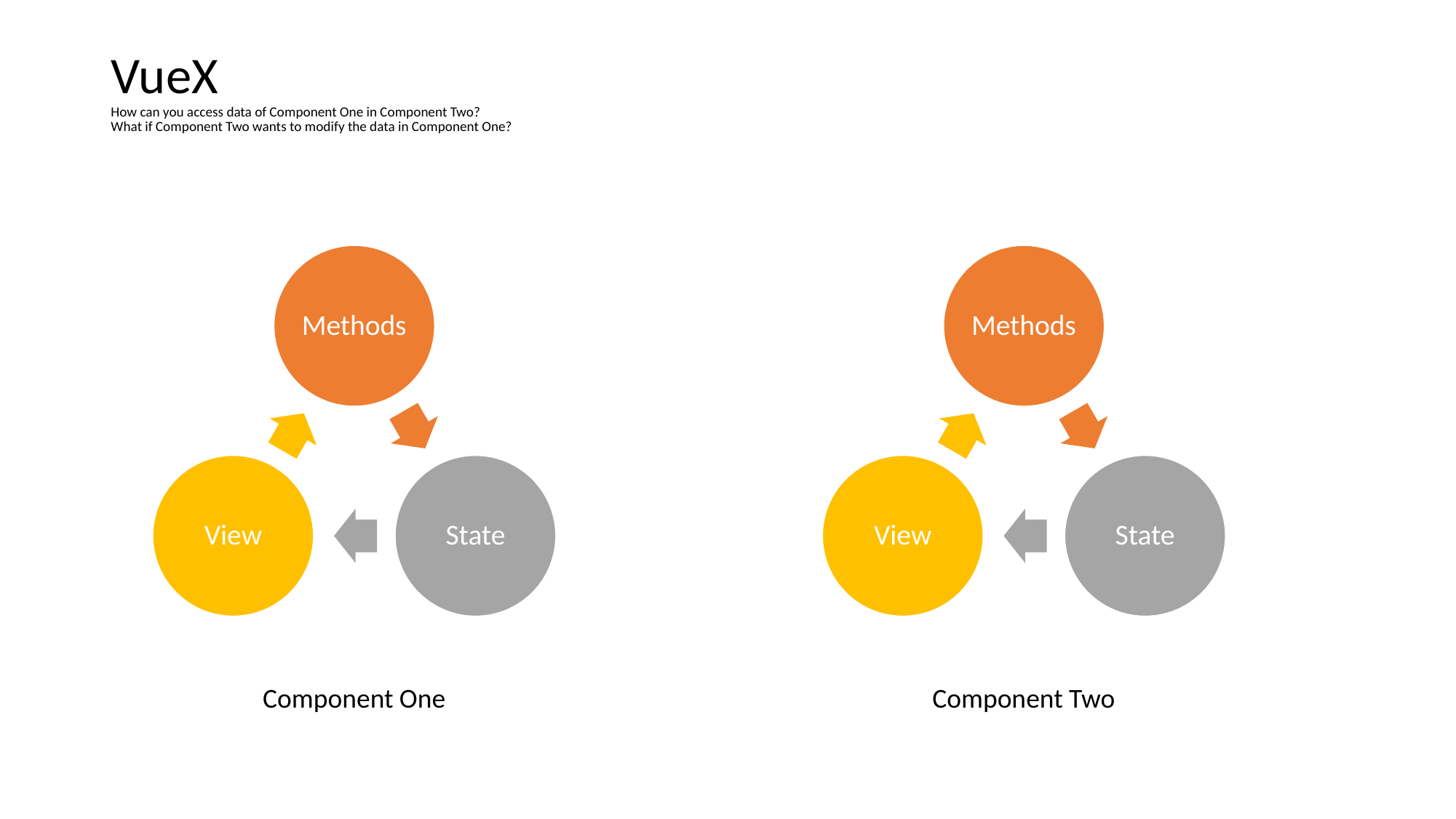

# VueX How can you access data of Component One in Component Two? What if Component Two wants to modify the data in Component One?
Methods

State

View

Methods

State

View

Component One
Component Two